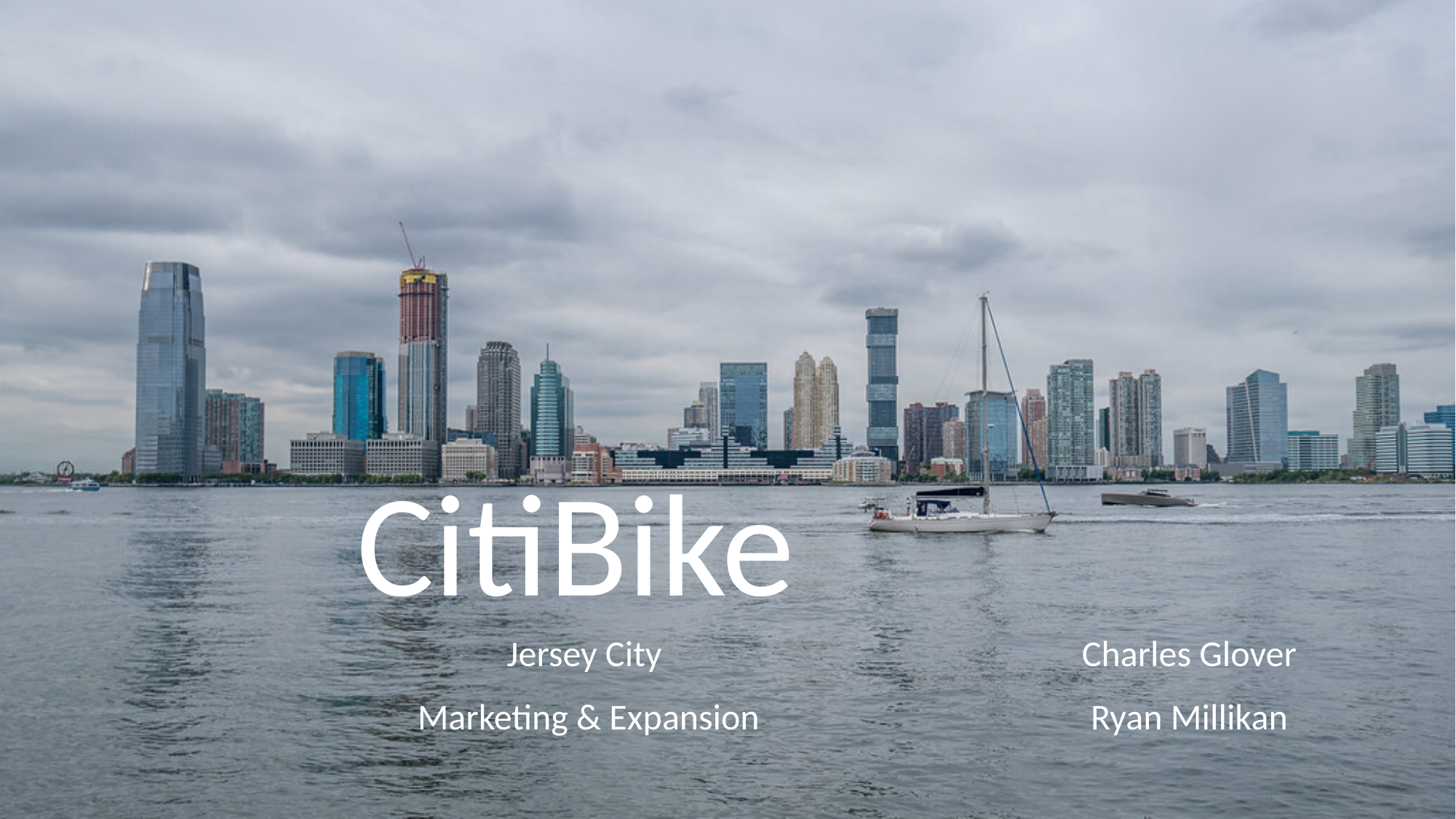

# CitiBike
Jersey City
Marketing & Expansion
Charles Glover
Ryan Millikan